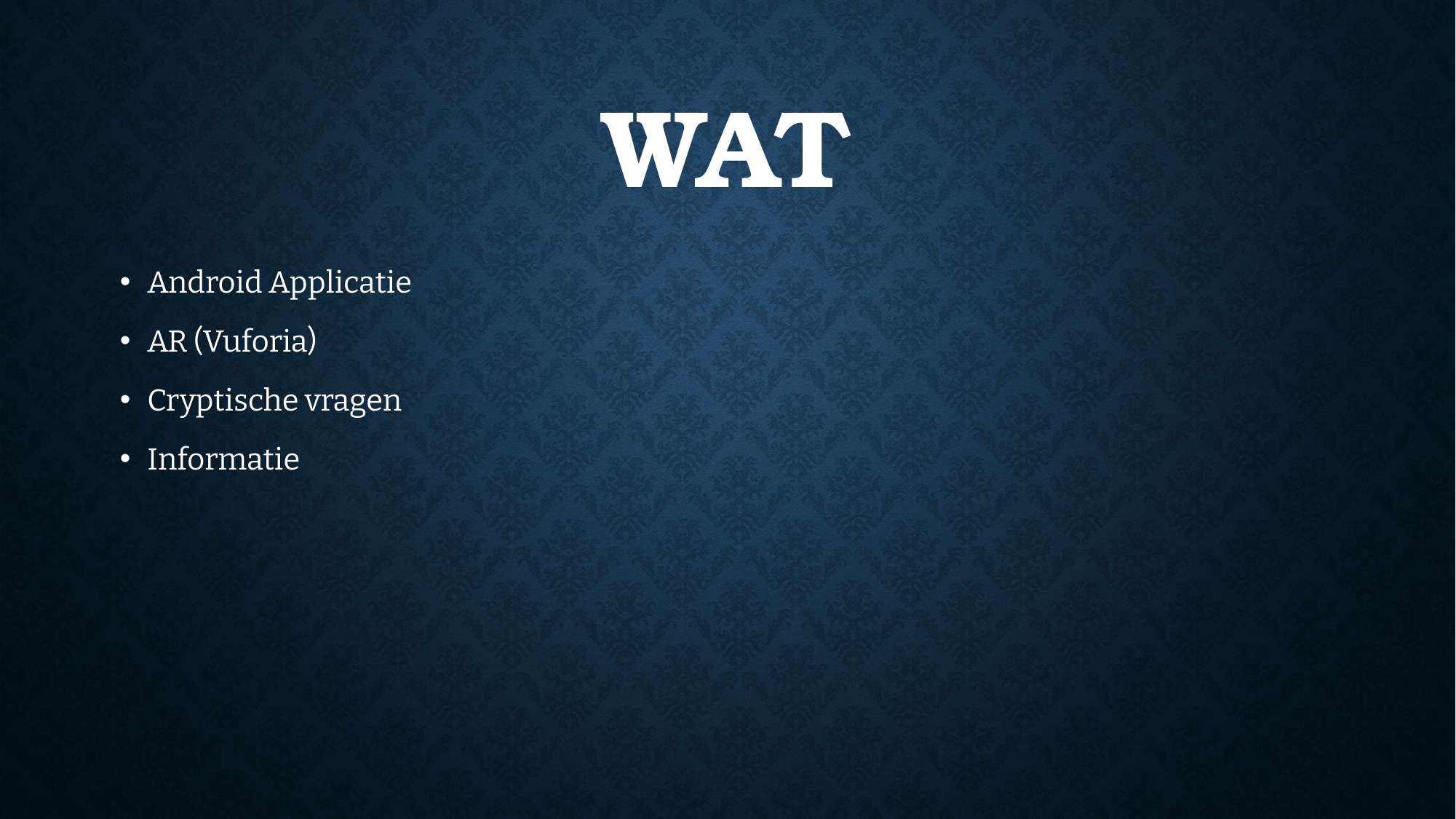

# Wat
Android Applicatie
AR (Vuforia)
Cryptische vragen
Informatie